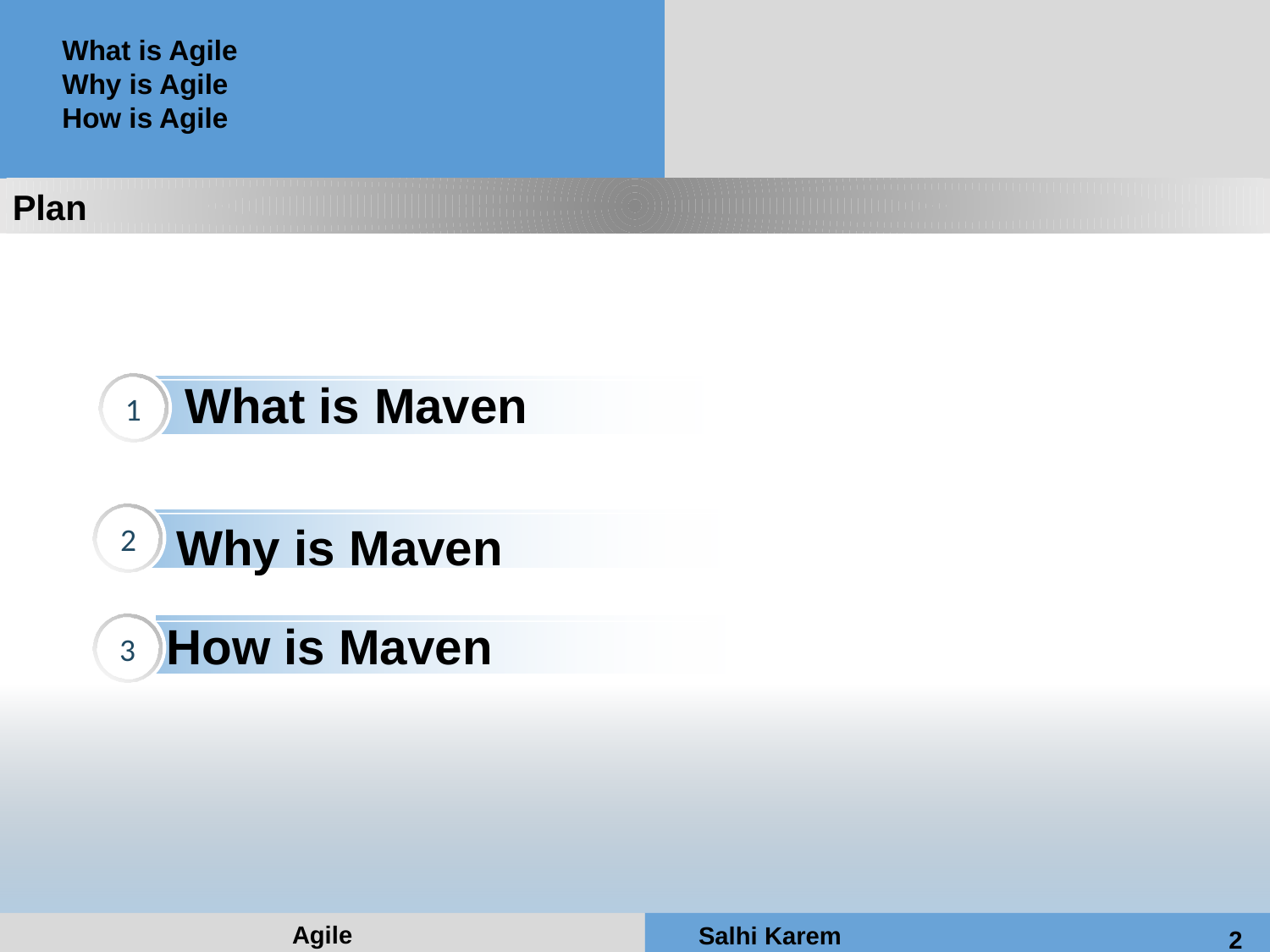

What is Agile
Why is Agile
How is Agile

Plan

1

What is Maven

2

Why is Maven

3
How is Maven

Agile
Salhi Karem
2